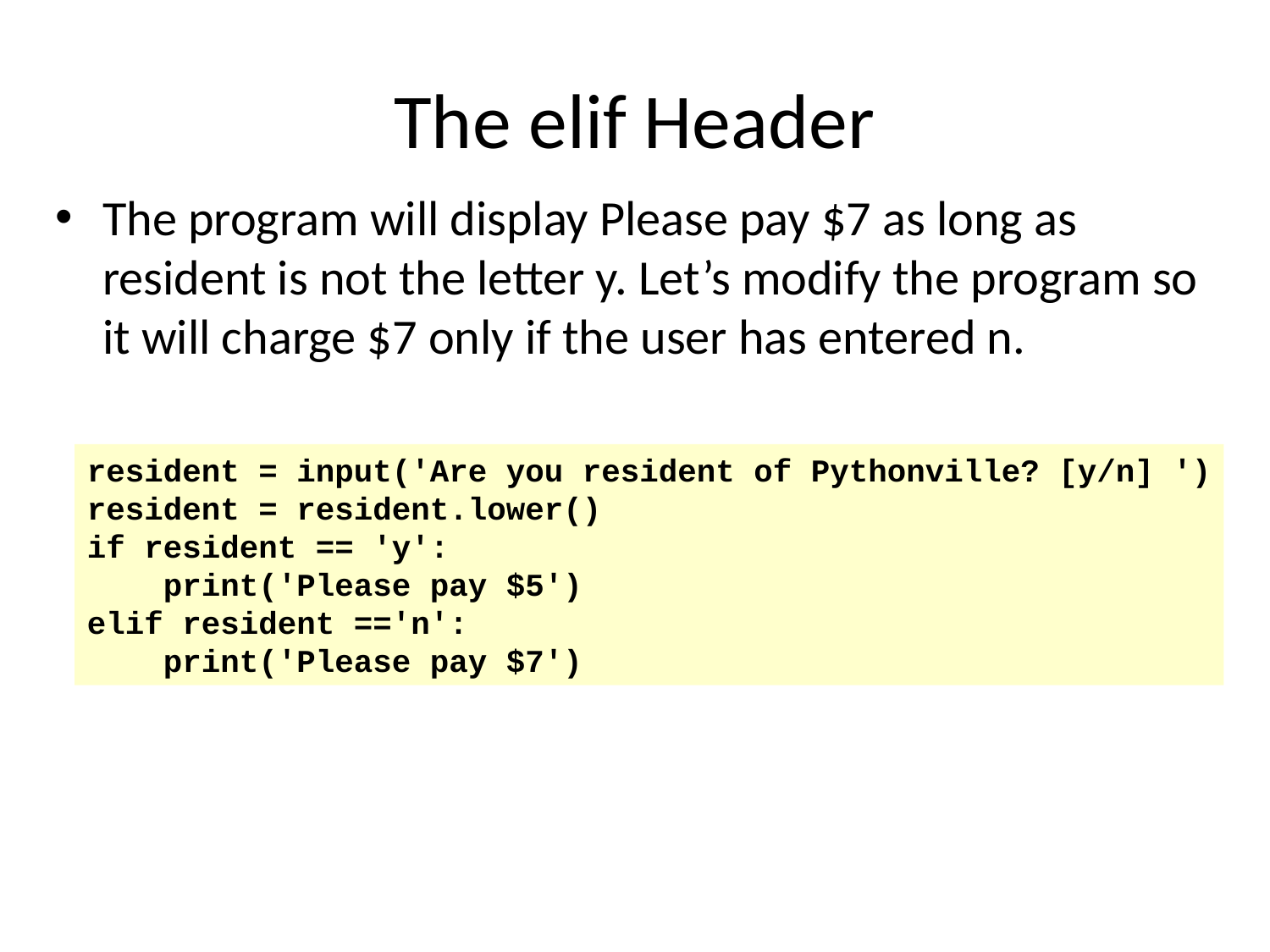

# The elif Header
The program will display Please pay $7 as long as resident is not the letter y. Let’s modify the program so it will charge $7 only if the user has entered n.
resident = input('Are you resident of Pythonville? [y/n] ')
resident = resident.lower()
if resident == 'y':
    print('Please pay $5')
elif resident =='n':
    print('Please pay $7')